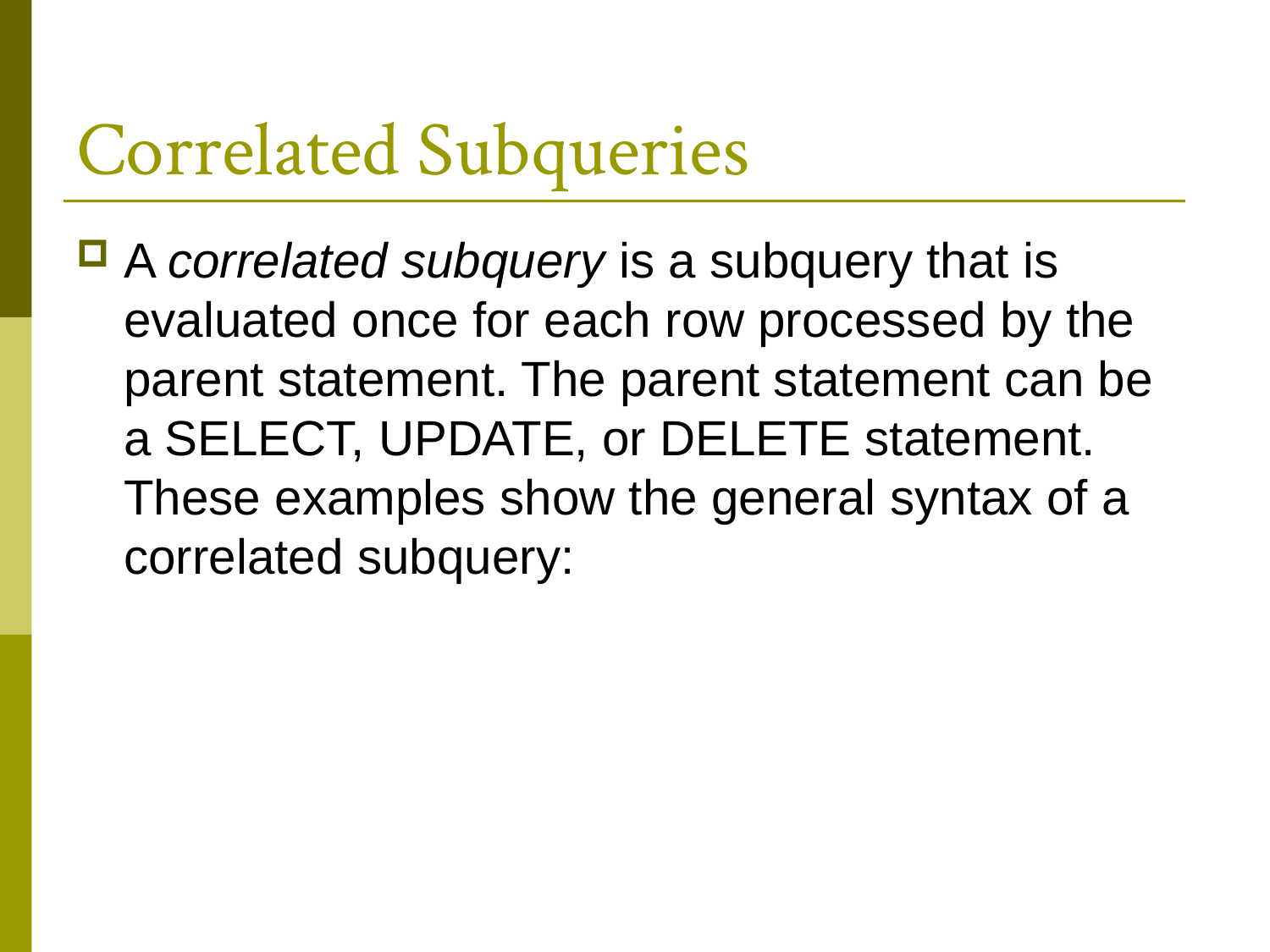

# Correlated Subqueries
A correlated subquery is a subquery that is evaluated once for each row processed by the parent statement. The parent statement can be a SELECT, UPDATE, or DELETE statement. These examples show the general syntax of a correlated subquery: